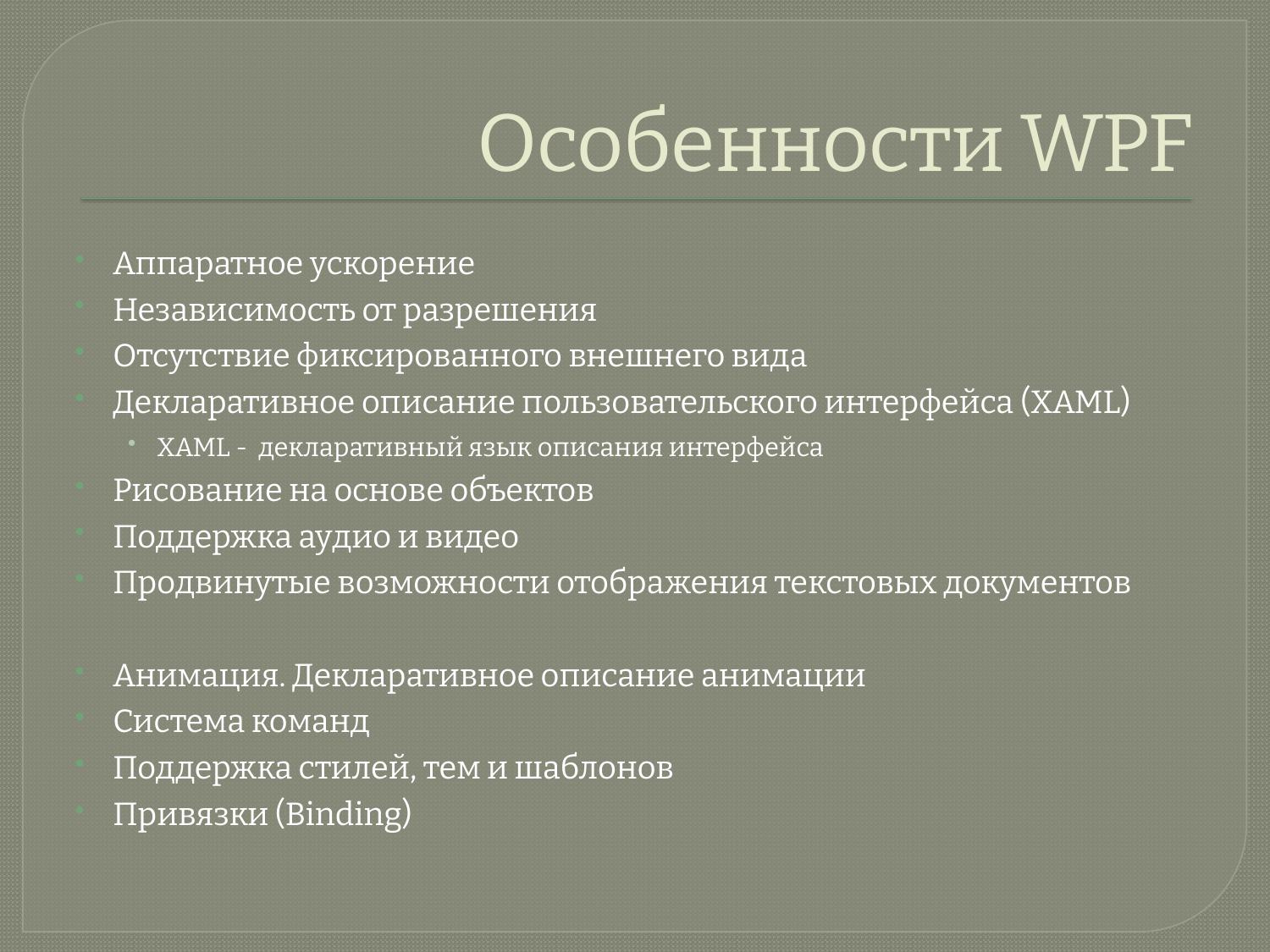

# Особенности WPF
Аппаратное ускорение
Независимость от разрешения
Отсутствие фиксированного внешнего вида
Декларативное описание пользовательского интерфейса (XAML)
XAML -  декларативный язык описания интерфейса
Рисование на основе объектов
Поддержка аудио и видео
Продвинутые возможности отображения текстовых документов

Анимация. Декларативное описание анимации
Система команд
Поддержка стилей, тем и шаблонов
Привязки (Binding)